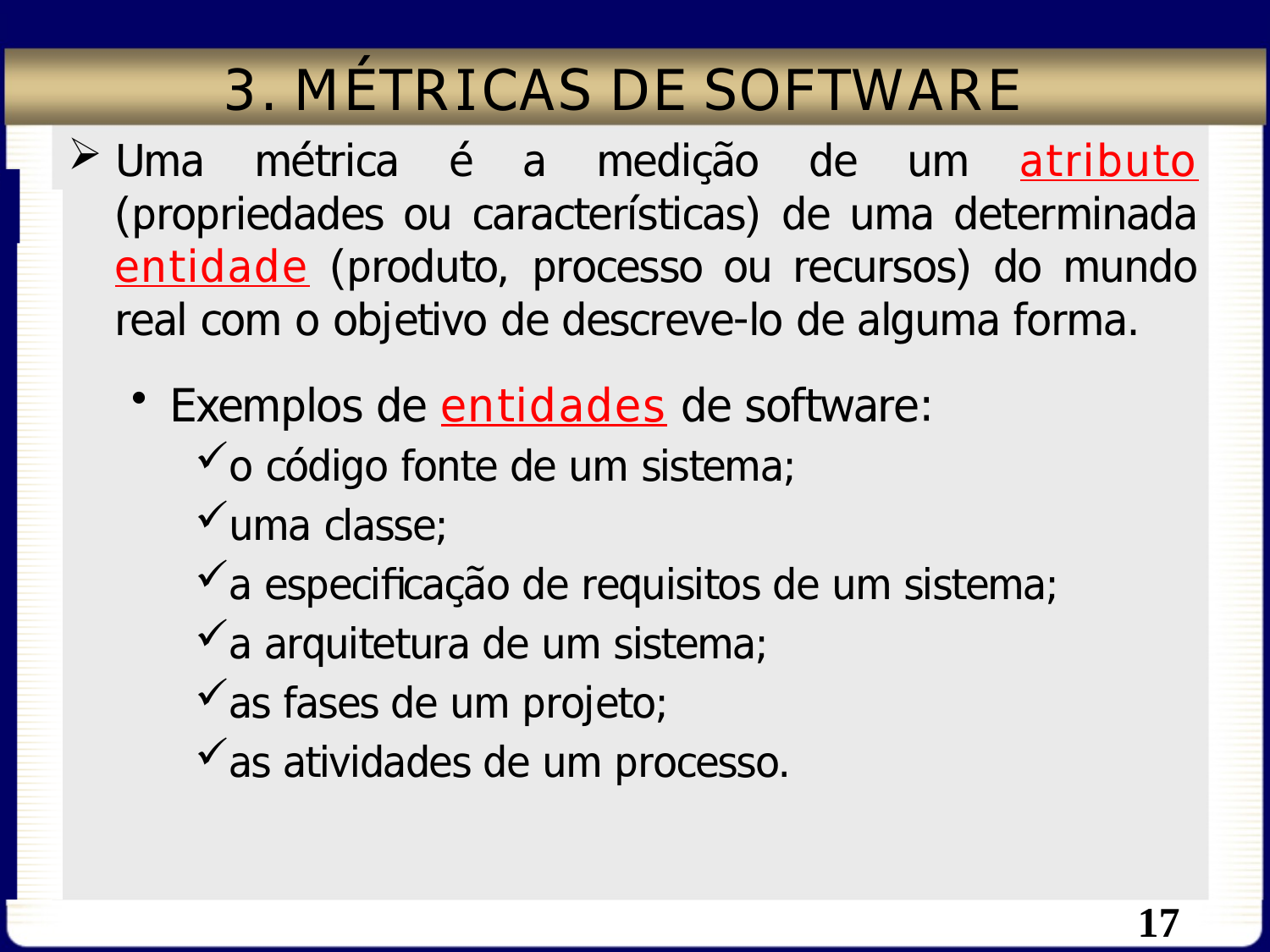

# 3. MÉTRICAS DE SOFTWARE
Uma métrica é a medição de um atributo (propriedades ou características) de uma determinada entidade (produto, processo ou recursos) do mundo real com o objetivo de descreve-lo de alguma forma.
Exemplos de entidades de software:
o código fonte de um sistema;
uma classe;
a especificação de requisitos de um sistema;
a arquitetura de um sistema;
as fases de um projeto;
as atividades de um processo.

17